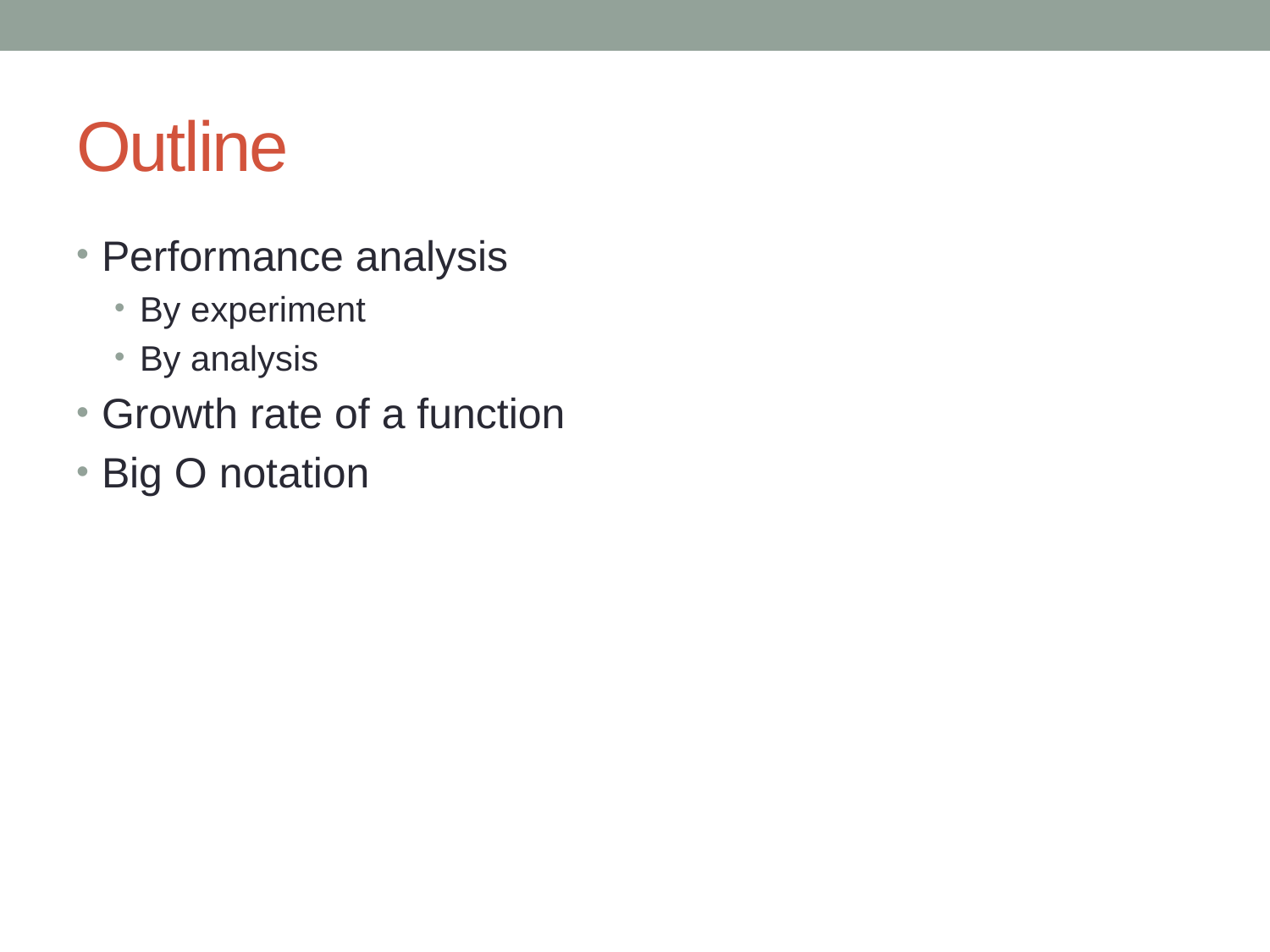

# Outline
Performance analysis
By experiment
By analysis
Growth rate of a function
Big O notation